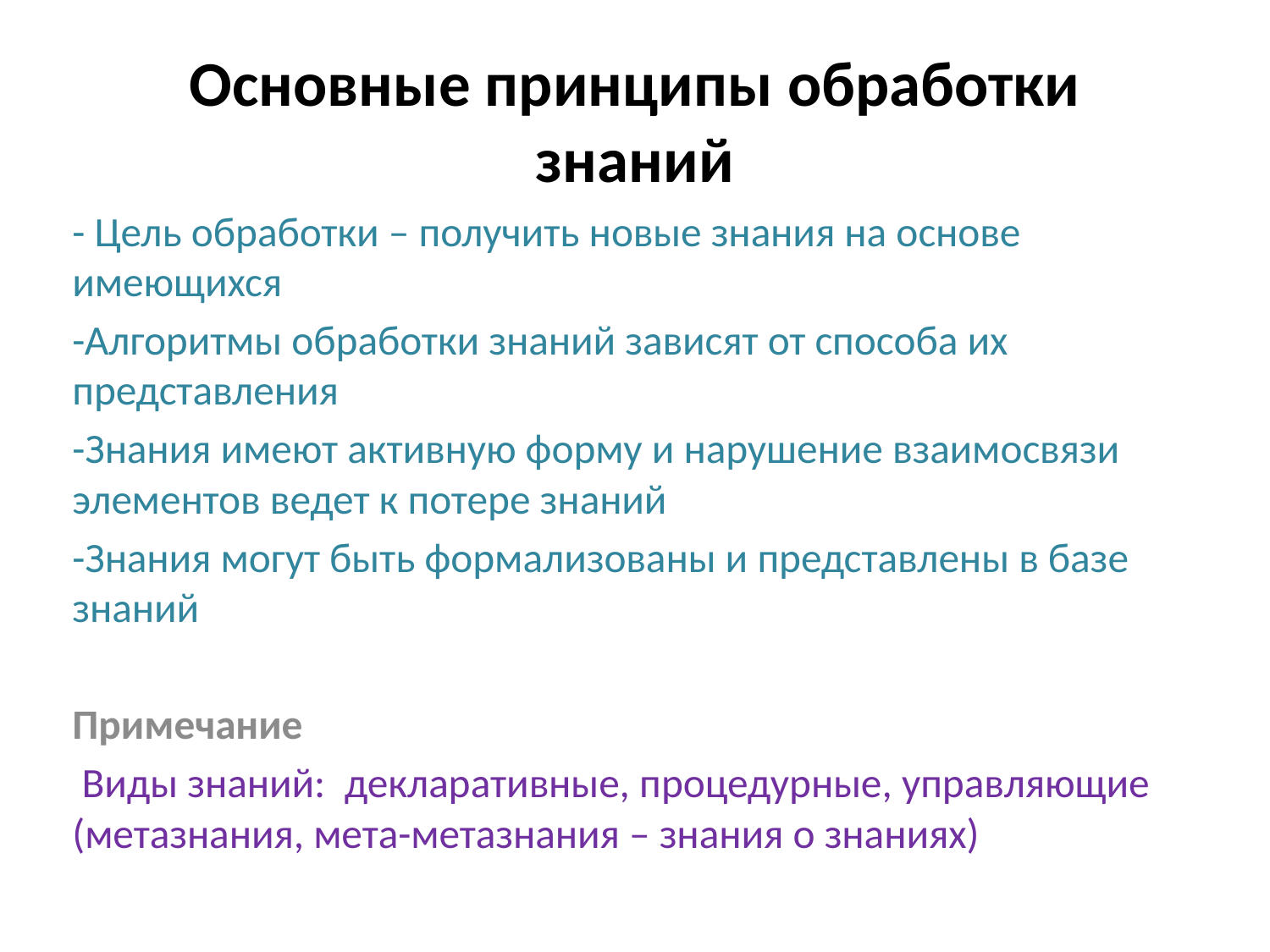

# Основные принципы обработки знаний
- Цель обработки – получить новые знания на основе имеющихся
-Алгоритмы обработки знаний зависят от способа их представления
-Знания имеют активную форму и нарушение взаимосвязи элементов ведет к потере знаний
-Знания могут быть формализованы и представлены в базе знаний

Примечание
 Виды знаний:  декларативные, процедурные, управляющие (метазнания, мета-метазнания – знания о знаниях)